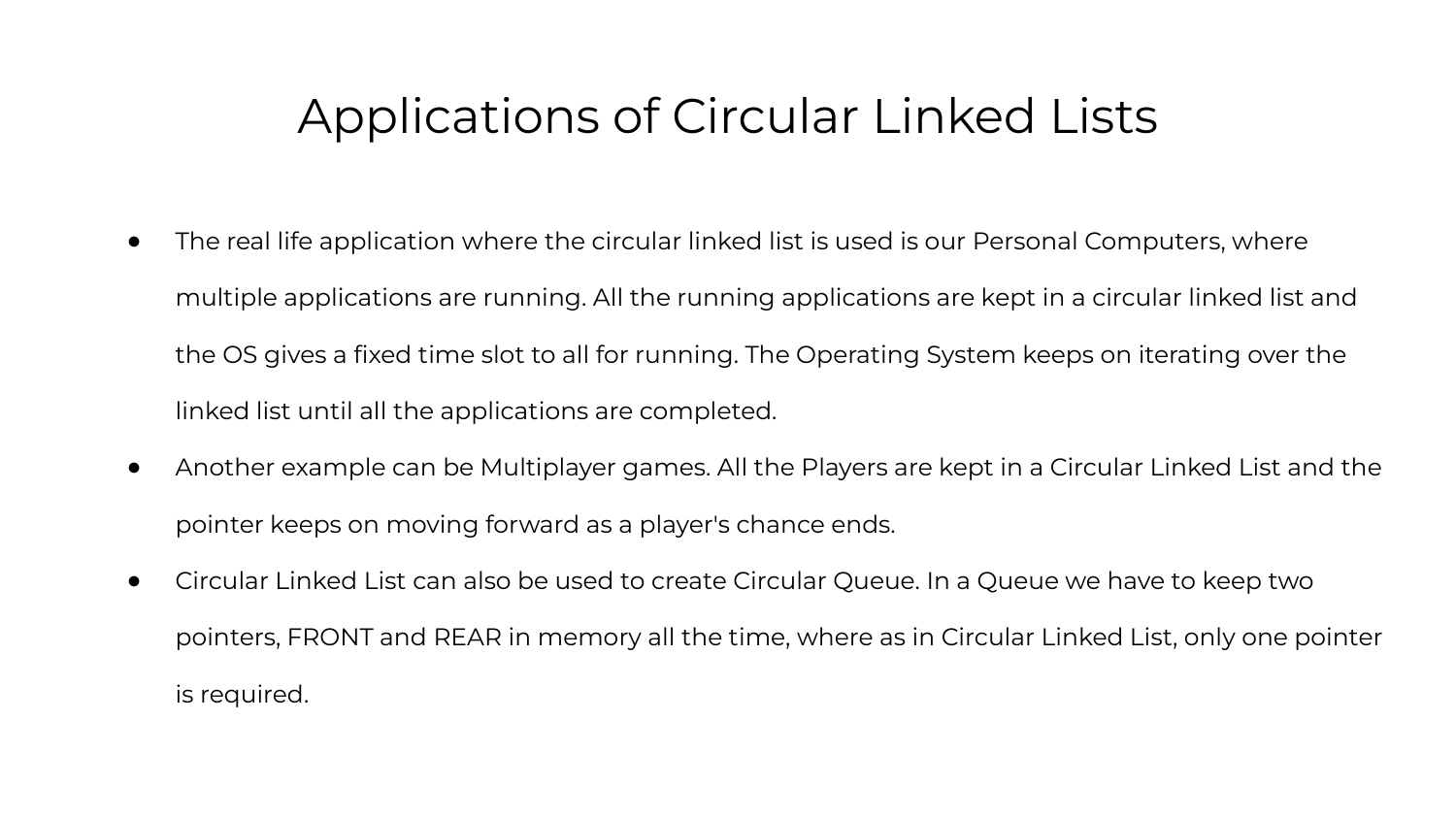

# Applications of Circular Linked Lists
The real life application where the circular linked list is used is our Personal Computers, where multiple applications are running. All the running applications are kept in a circular linked list and the OS gives a fixed time slot to all for running. The Operating System keeps on iterating over the linked list until all the applications are completed.
Another example can be Multiplayer games. All the Players are kept in a Circular Linked List and the pointer keeps on moving forward as a player's chance ends.
Circular Linked List can also be used to create Circular Queue. In a Queue we have to keep two pointers, FRONT and REAR in memory all the time, where as in Circular Linked List, only one pointer is required.